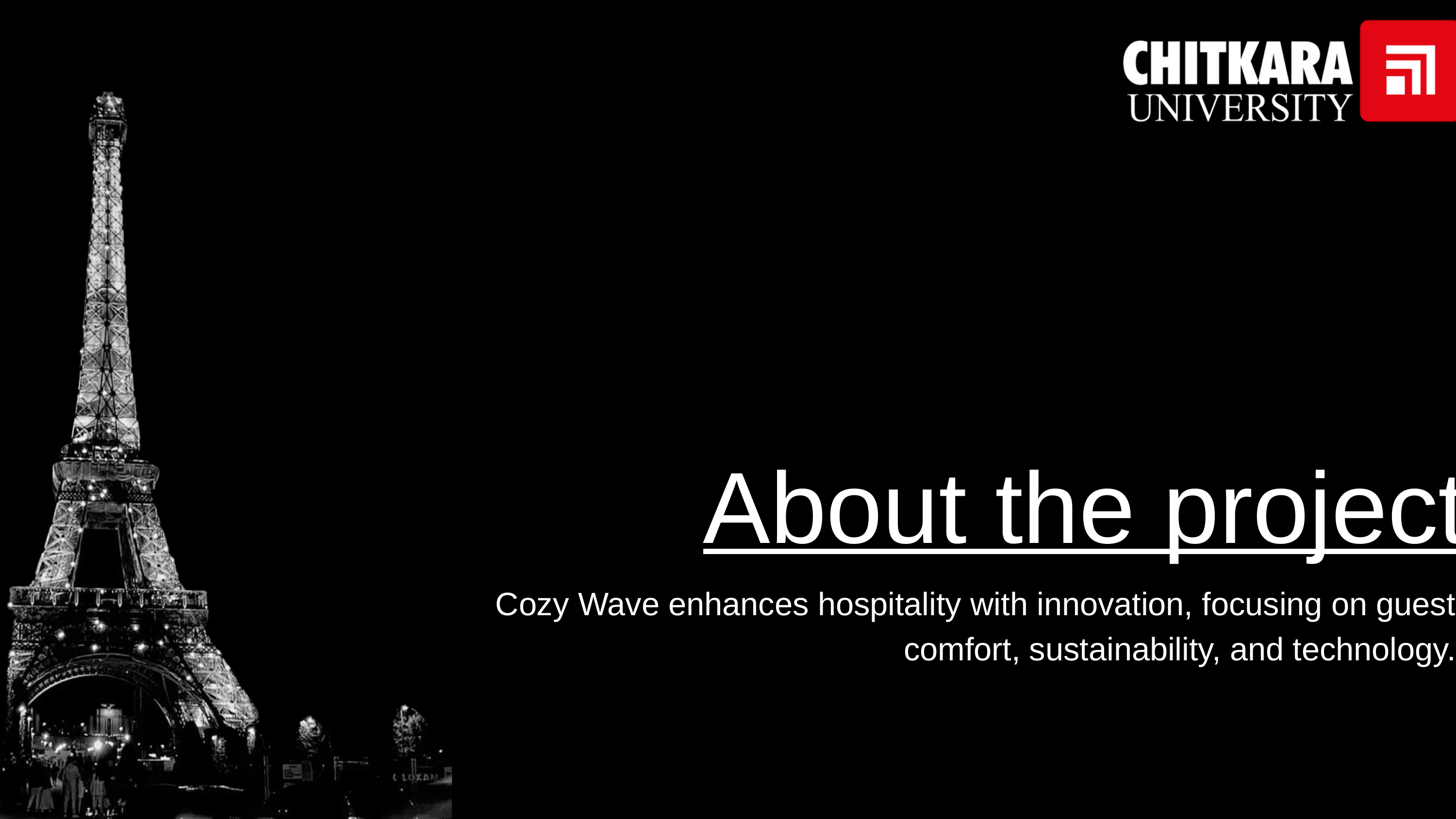

About the project
Cozy Wave enhances hospitality with innovation, focusing on guest comfort, sustainability, and technology.